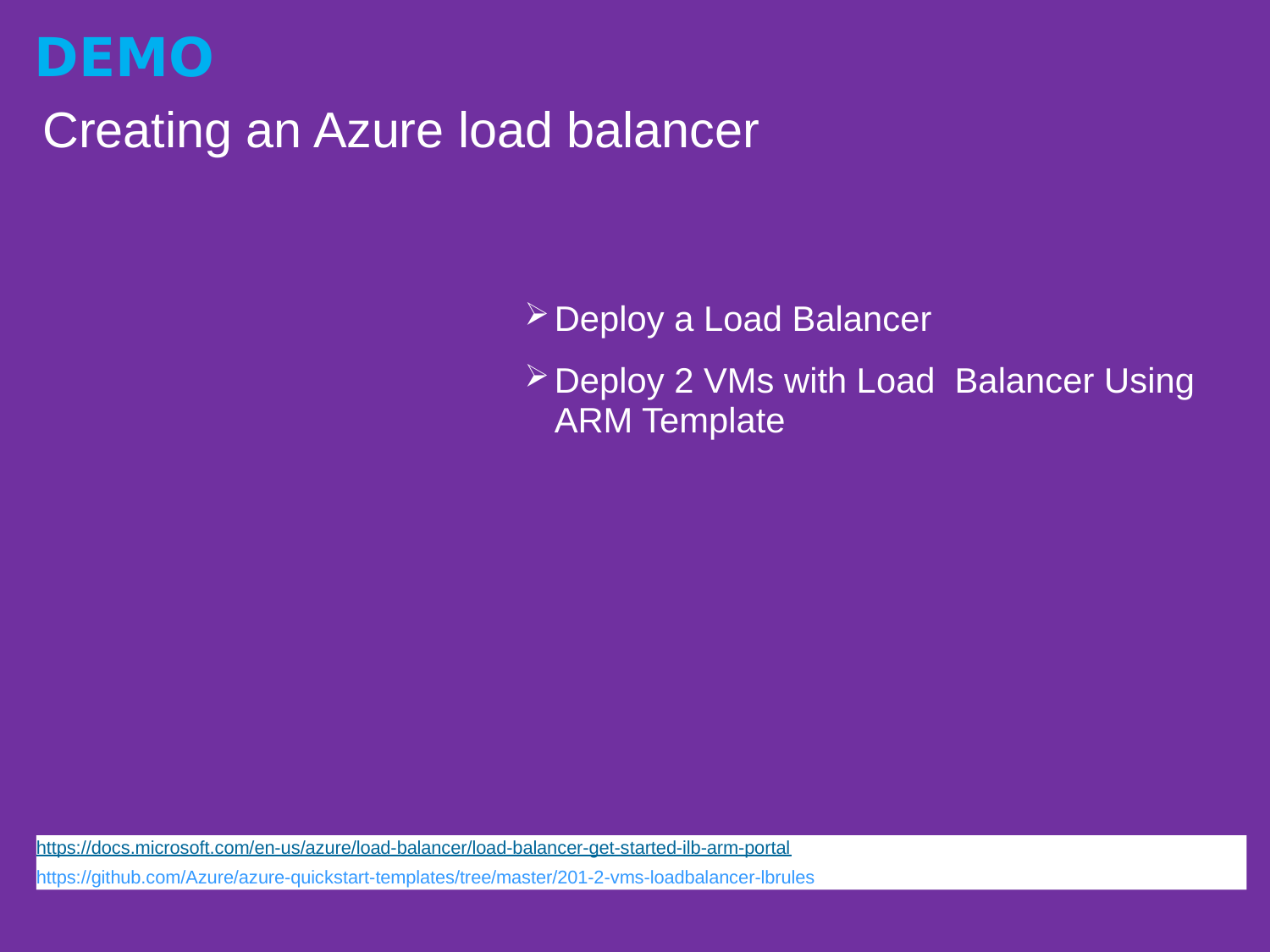

# Creating an Azure load balancer
Deploy a Load Balancer
Deploy 2 VMs with Load  Balancer Using ARM Template

https://docs.microsoft.com/en-us/azure/load-balancer/load-balancer-get-started-ilb-arm-portal
https://github.com/Azure/azure-quickstart-templates/tree/master/201-2-vms-loadbalancer-lbrules